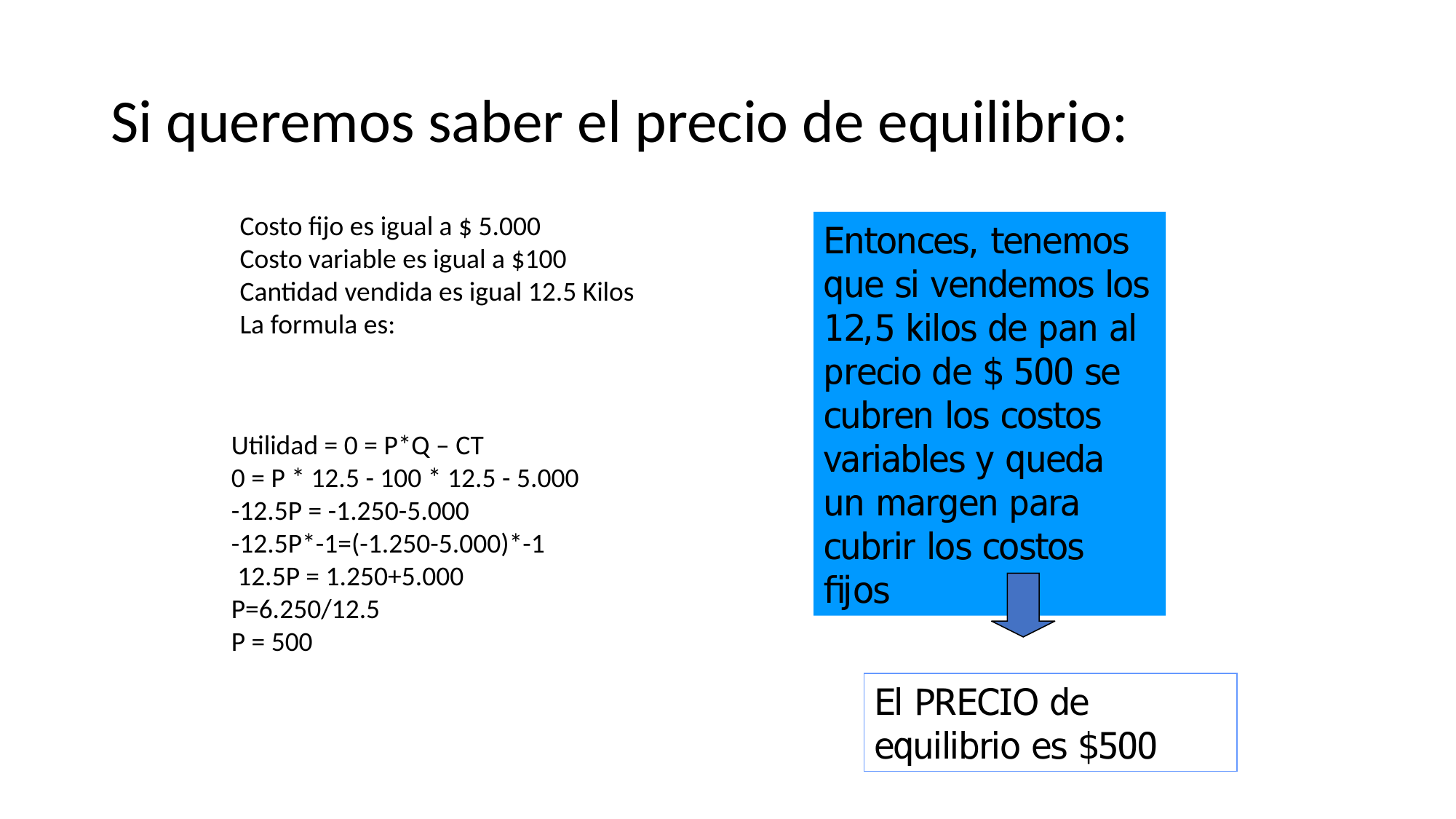

# Si queremos saber el precio de equilibrio:
Costo fijo es igual a $ 5.000
Costo variable es igual a $100
Cantidad vendida es igual 12.5 Kilos
La formula es:
Entonces, tenemos que si vendemos los 12,5 kilos de pan al precio de $ 500 se cubren los costos variables y queda un margen para cubrir los costos fijos

Utilidad = 0 = P*Q – CT
0 = P * 12.5 - 100 * 12.5 - 5.000
-12.5P = -1.250-5.000
-12.5P*-1=(-1.250-5.000)*-1
 12.5P = 1.250+5.000
P=6.250/12.5
P = 500

El PRECIO de equilibrio es $500